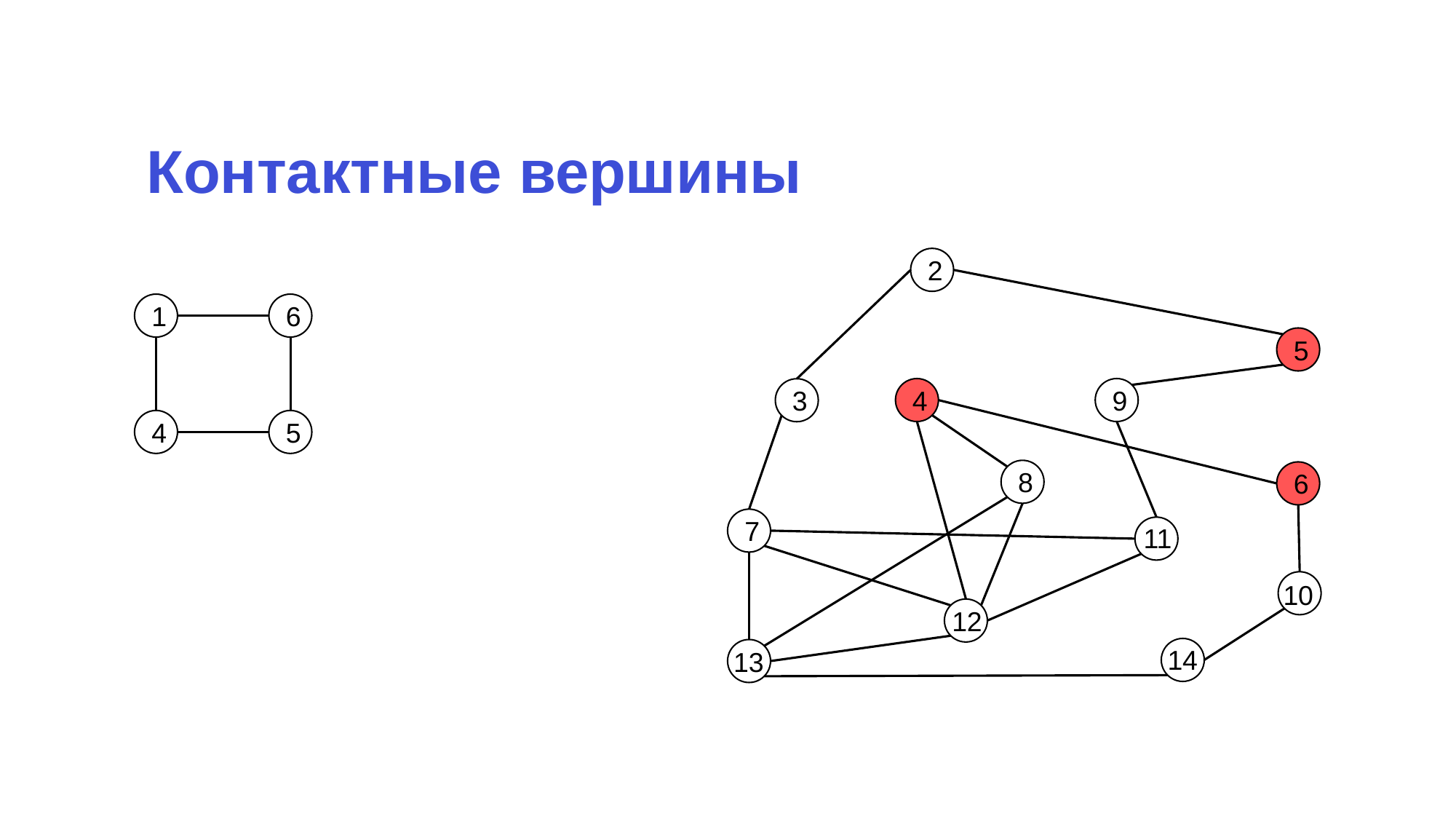

Контактные вершины
2
1
6
5
4
9
3
4
5
8
6
7
11

10

12
14

13